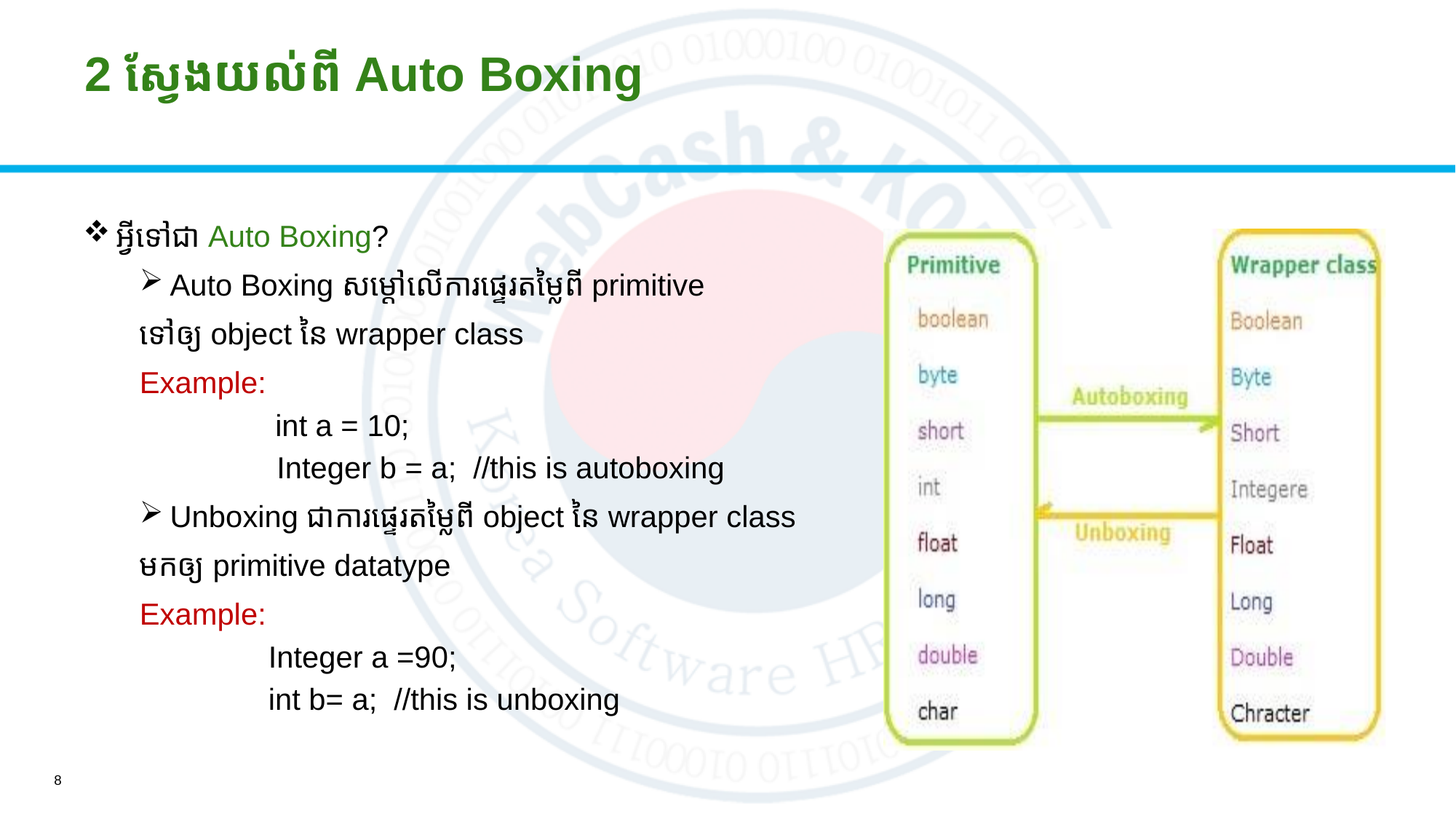

# 2 ស្វែងយល់​ពី Auto Boxing
 អ្វីទៅជា Auto Boxing?
 Auto Boxing សម្ដៅលើការផ្ទេរតម្លៃពី primitive
ទៅឲ្យ​ object នៃ wrapper class
Example:
 int a = 10;
 Integer b = a;  //this is autoboxing
 Unboxing ជាការផ្ទេរតម្លៃពី object នៃ wrapper class
មកឲ្យ​ primitive datatype
Example:
Integer a =90;
int b= a;  //this is unboxing

8